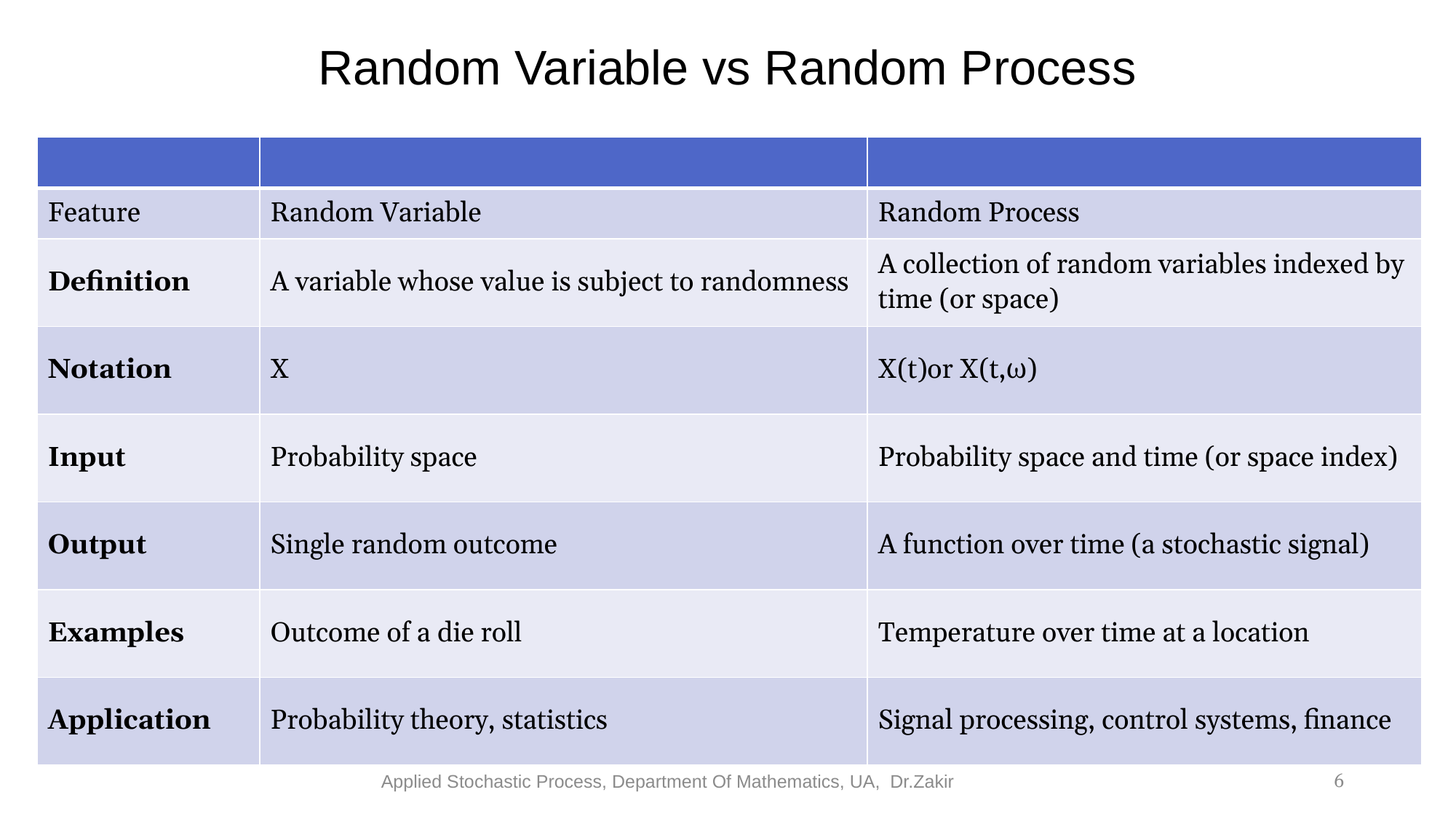

# Random Variable vs Random Process
|  |  |  |
| --- | --- | --- |
| Feature | Random Variable | Random Process |
| Definition | A variable whose value is subject to randomness | A collection of random variables indexed by time (or space) |
| Notation | X | X(t)or X(t,ω) |
| Input | Probability space | Probability space and time (or space index) |
| Output | Single random outcome | A function over time (a stochastic signal) |
| Examples | Outcome of a die roll | Temperature over time at a location |
| Application | Probability theory, statistics | Signal processing, control systems, finance |
Applied Stochastic Process, Department Of Mathematics, UA,  Dr.Zakir
6